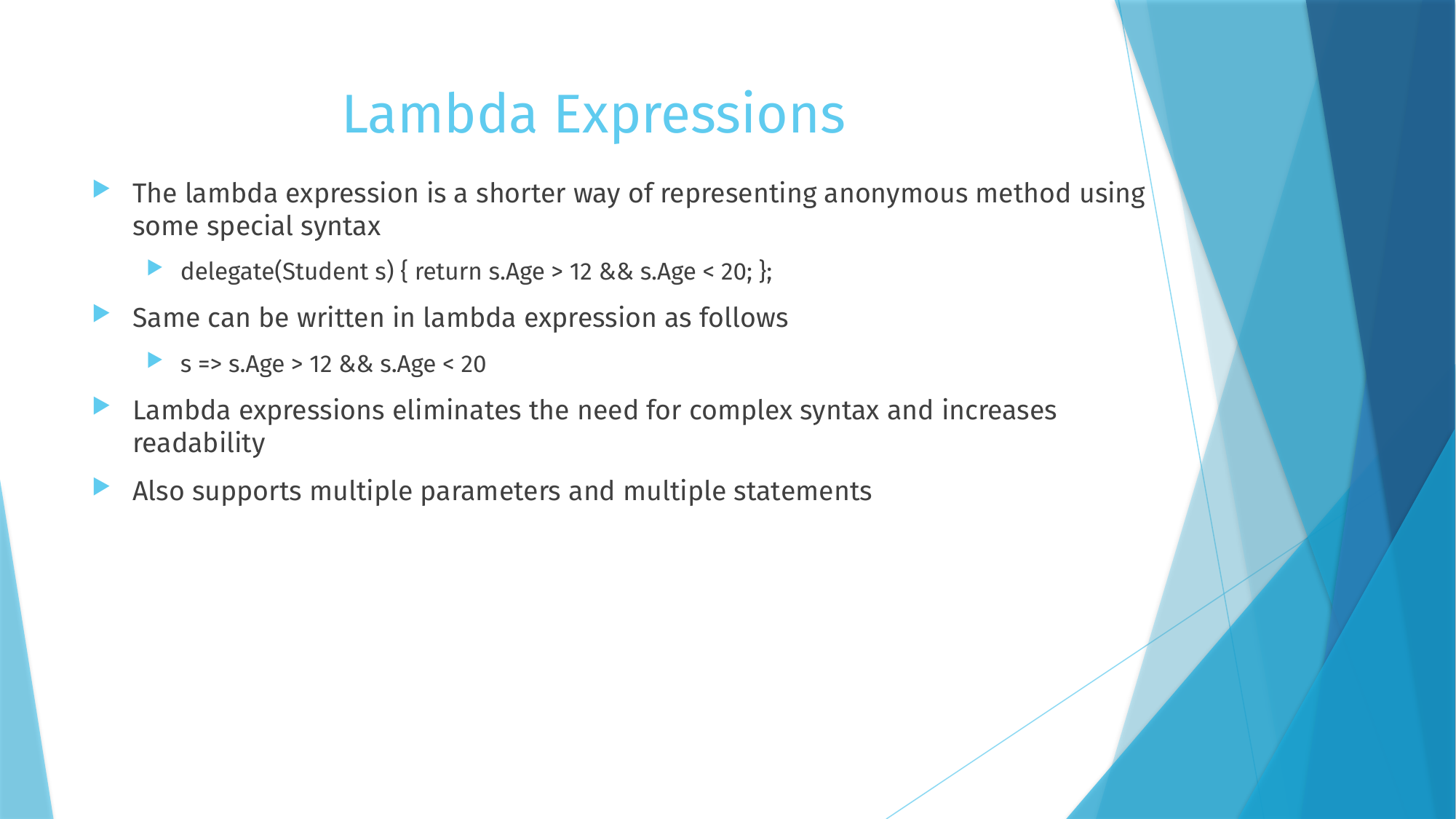

# Lambda Expressions
The lambda expression is a shorter way of representing anonymous method using some special syntax
delegate(Student s) { return s.Age > 12 && s.Age < 20; };
Same can be written in lambda expression as follows
s => s.Age > 12 && s.Age < 20
Lambda expressions eliminates the need for complex syntax and increases readability
Also supports multiple parameters and multiple statements